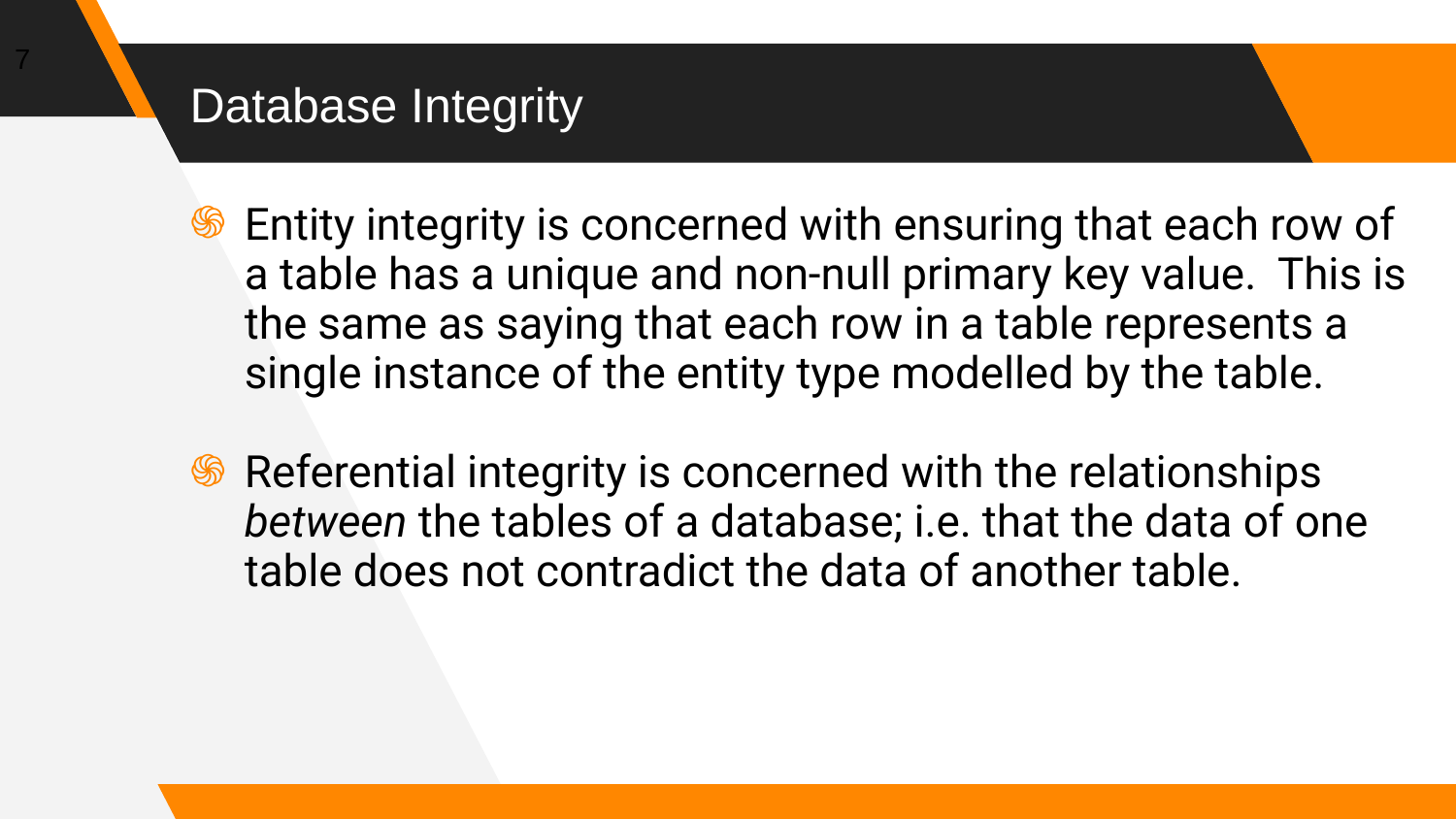

7
# Database Integrity
Entity integrity is concerned with ensuring that each row of a table has a unique and non-null primary key value.  This is the same as saying that each row in a table represents a single instance of the entity type modelled by the table.

Referential integrity is concerned with the relationships between the tables of a database; i.e. that the data of one table does not contradict the data of another table.